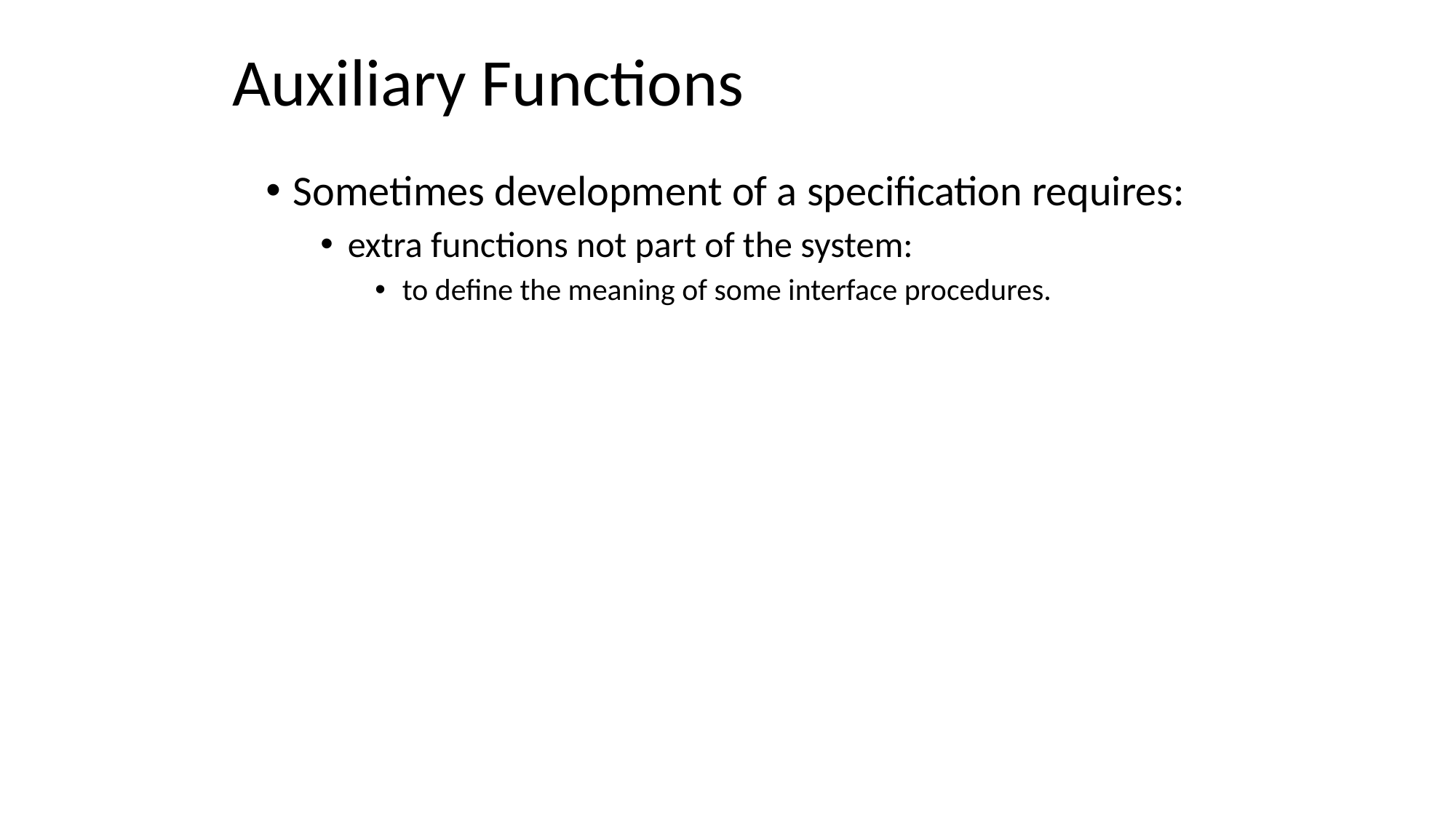

# Auxiliary Functions
Sometimes development of a specification requires:
extra functions not part of the system:
to define the meaning of some interface procedures.